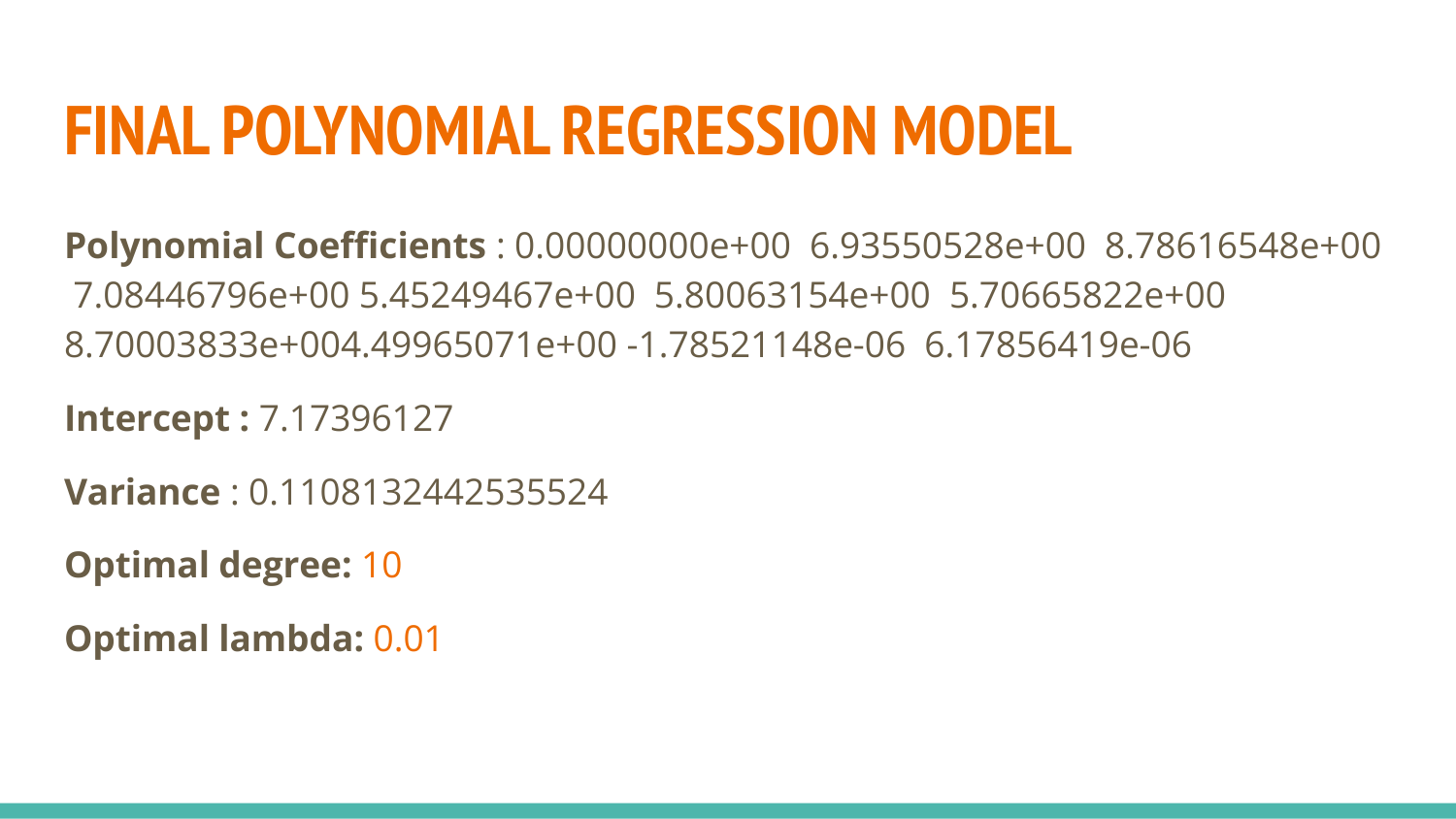

# FINAL POLYNOMIAL REGRESSION MODEL
Polynomial Coefficients : 0.00000000e+00  6.93550528e+00  8.78616548e+00  7.08446796e+00 5.45249467e+00  5.80063154e+00  5.70665822e+00  8.70003833e+004.49965071e+00 -1.78521148e-06  6.17856419e-06
Intercept : 7.17396127
Variance : 0.1108132442535524
Optimal degree: 10
Optimal lambda: 0.01